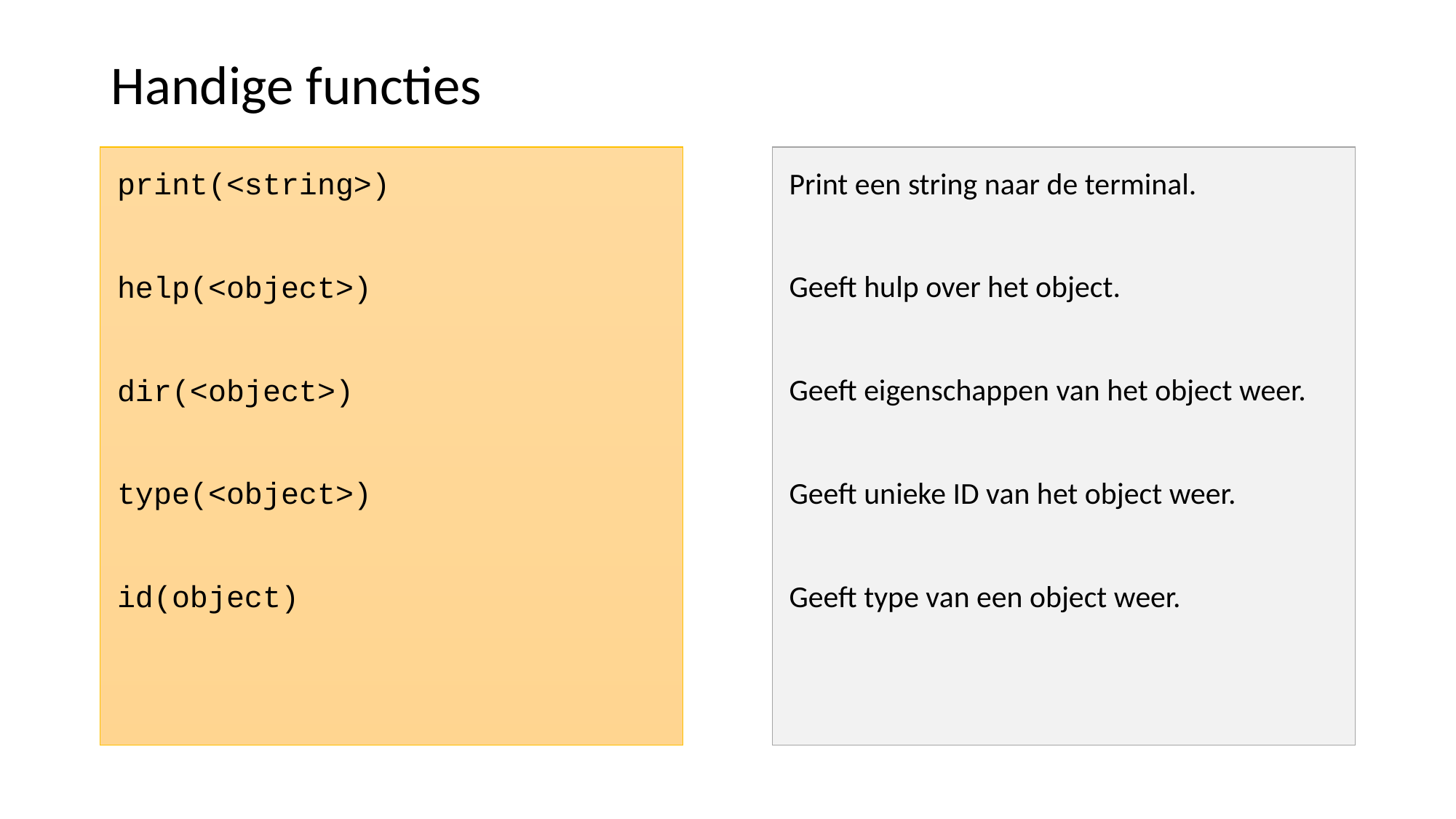

# Handige functies
print(<string>)

help(<object>)

dir(<object>)

type(<object>)

id(object)

Print een string naar de terminal.

Geeft hulp over het object.

Geeft eigenschappen van het object weer.

Geeft unieke ID van het object weer.

Geeft type van een object weer.